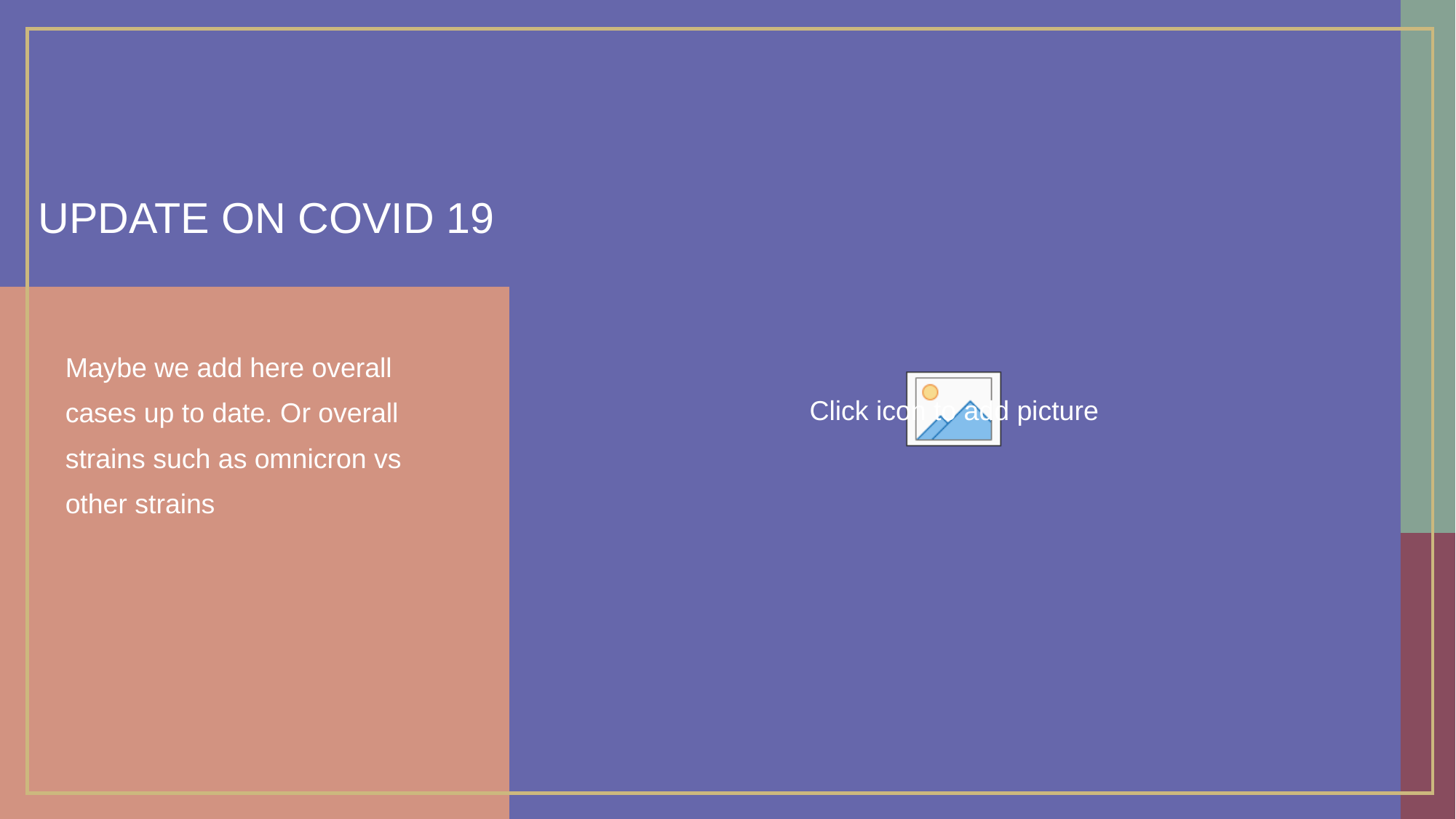

# UPDATE ON COVID 19
Maybe we add here overall cases up to date. Or overall strains such as omnicron vs other strains